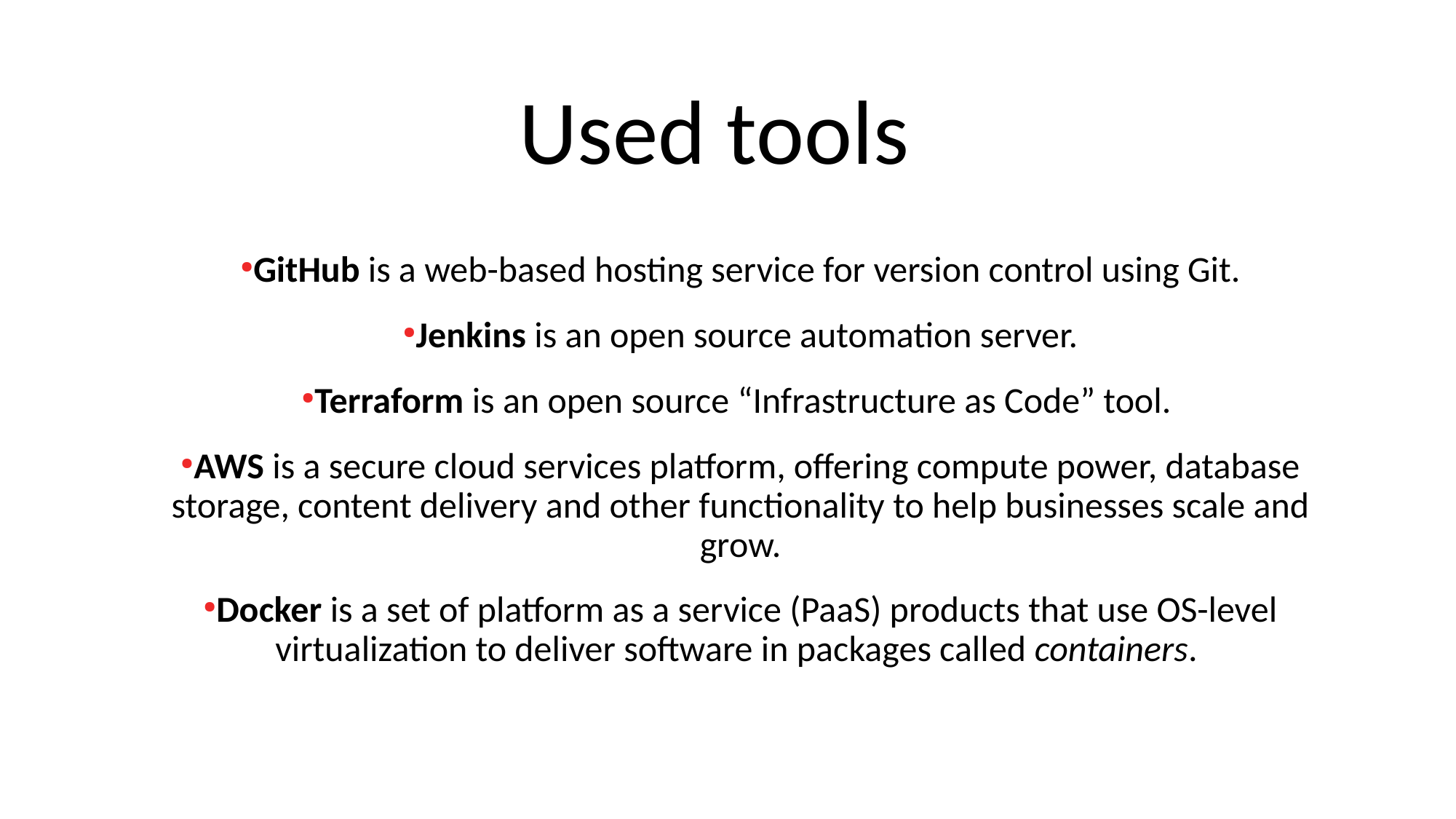

# Used tools
GitHub is a web-based hosting service for version control using Git.
Jenkins is an open source automation server.
Terraform is an open source “Infrastructure as Code” tool.
AWS is a secure cloud services platform, offering compute power, database storage, content delivery and other functionality to help businesses scale and grow.
Docker is a set of platform as a service (PaaS) products that use OS-level virtualization to deliver software in packages called containers.